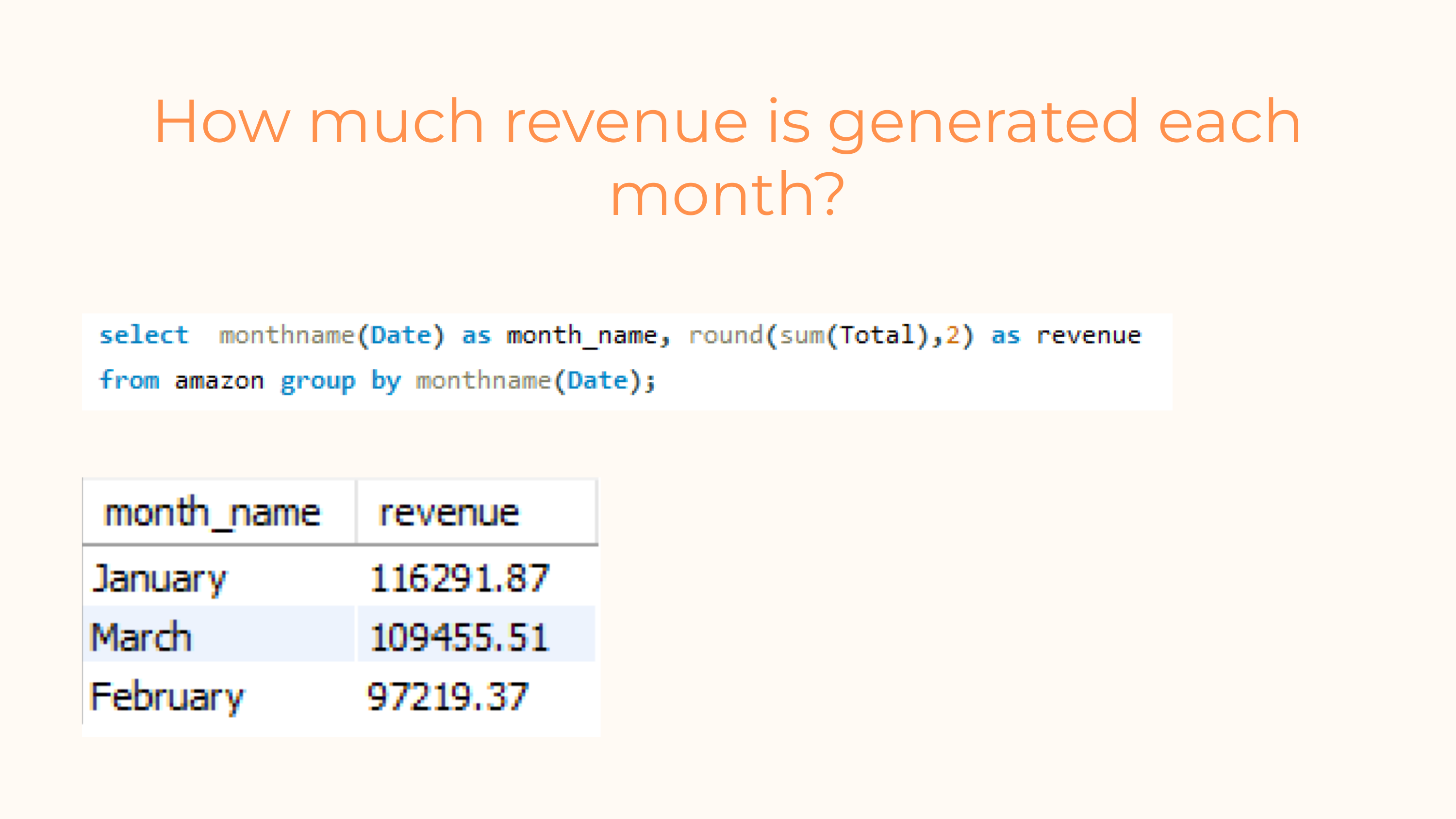

How much revenue is generated each month?